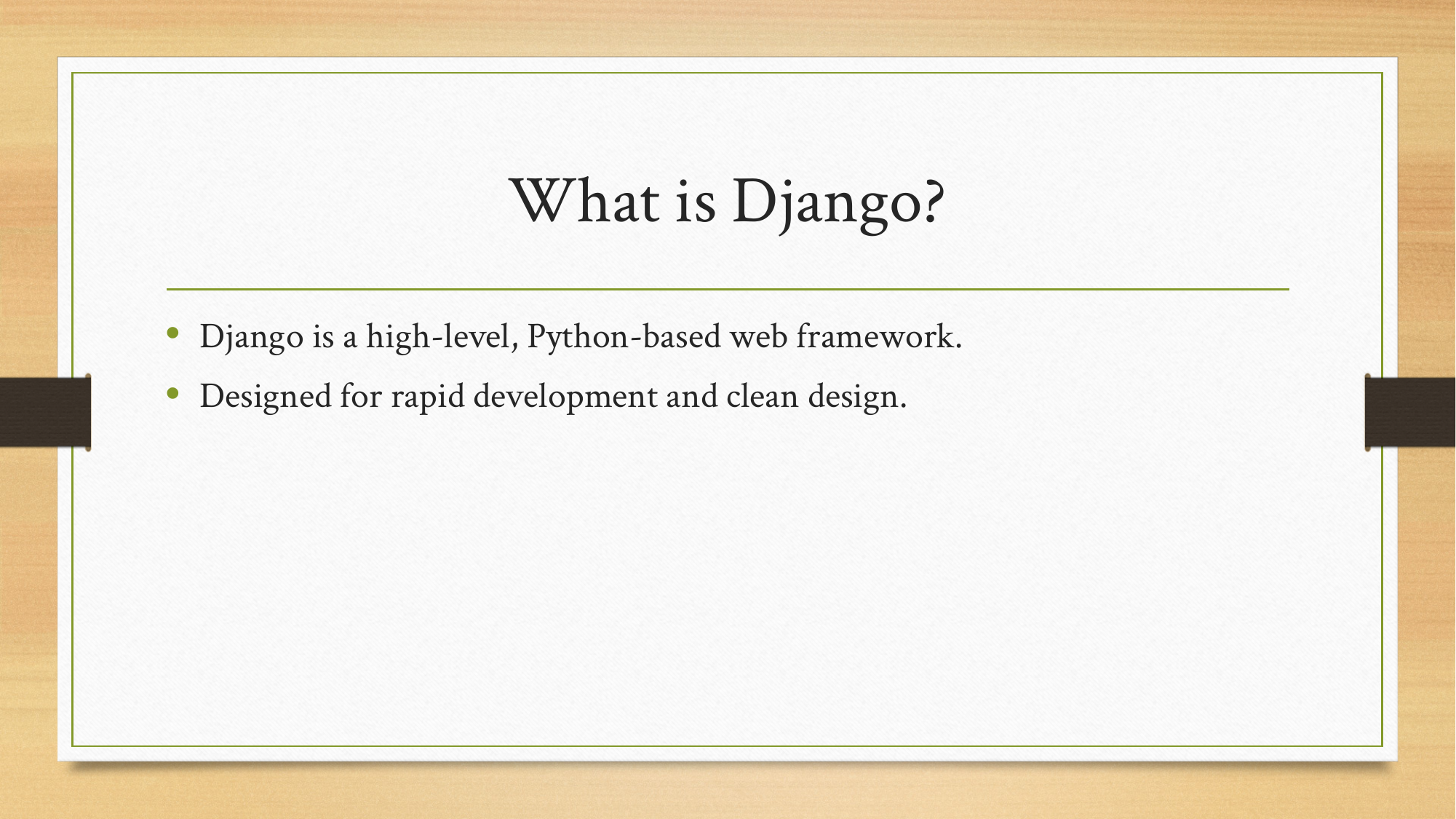

# What is Django?
Django is a high-level, Python-based web framework.
Designed for rapid development and clean design.